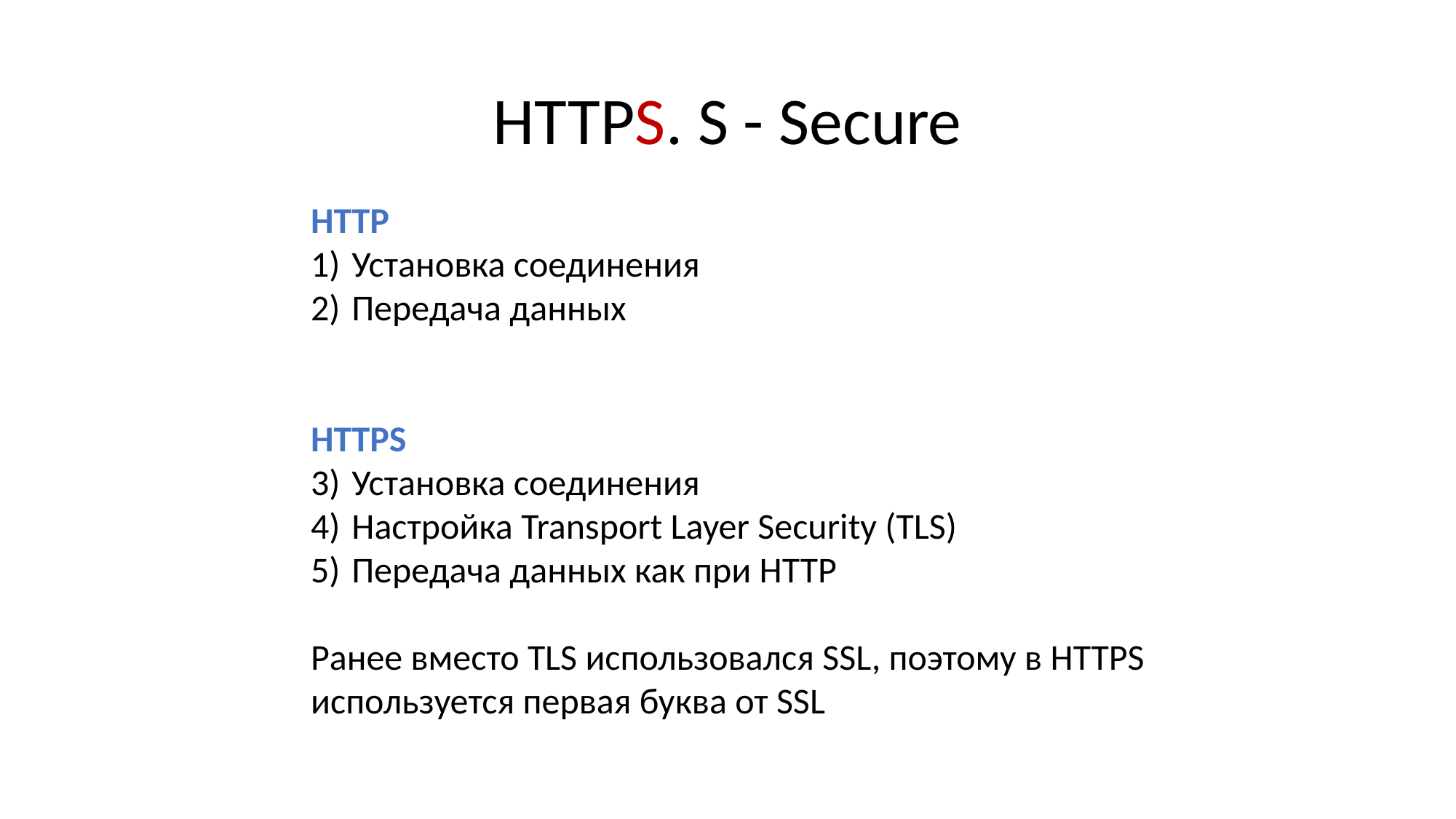

# HTTPS. S - Secure
HTTP
Установка соединения
Передача данных

HTTPS
Установка соединения
Настройка Transport Layer Security (TLS)
Передача данных как при HTTP

Ранее вместо TLS использовался SSL, поэтому в HTTPS
используется первая буква от SSL